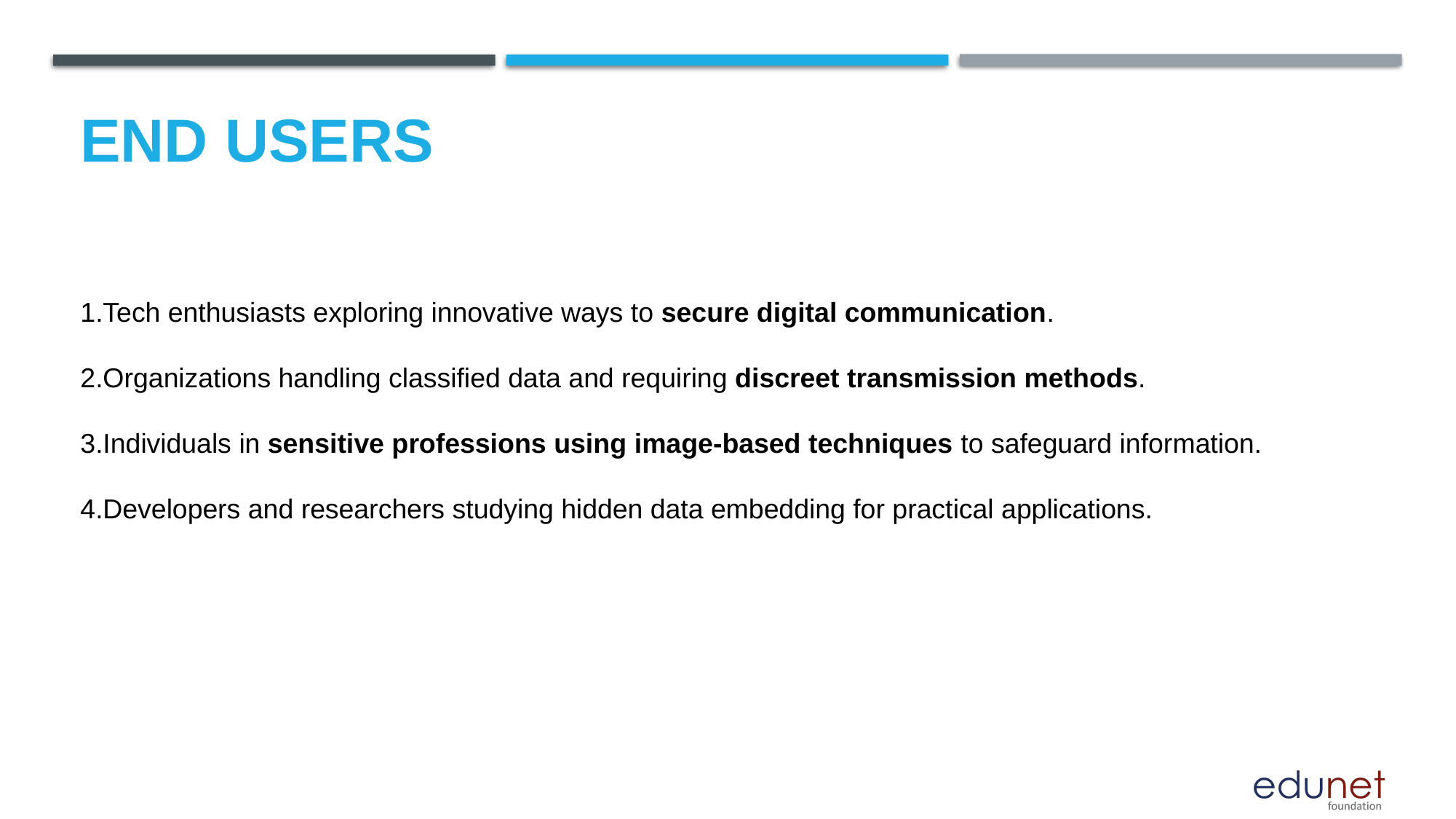

# End users
Tech enthusiasts exploring innovative ways to secure digital communication.
Organizations handling classified data and requiring discreet transmission methods.
Individuals in sensitive professions using image-based techniques to safeguard information.
Developers and researchers studying hidden data embedding for practical applications.